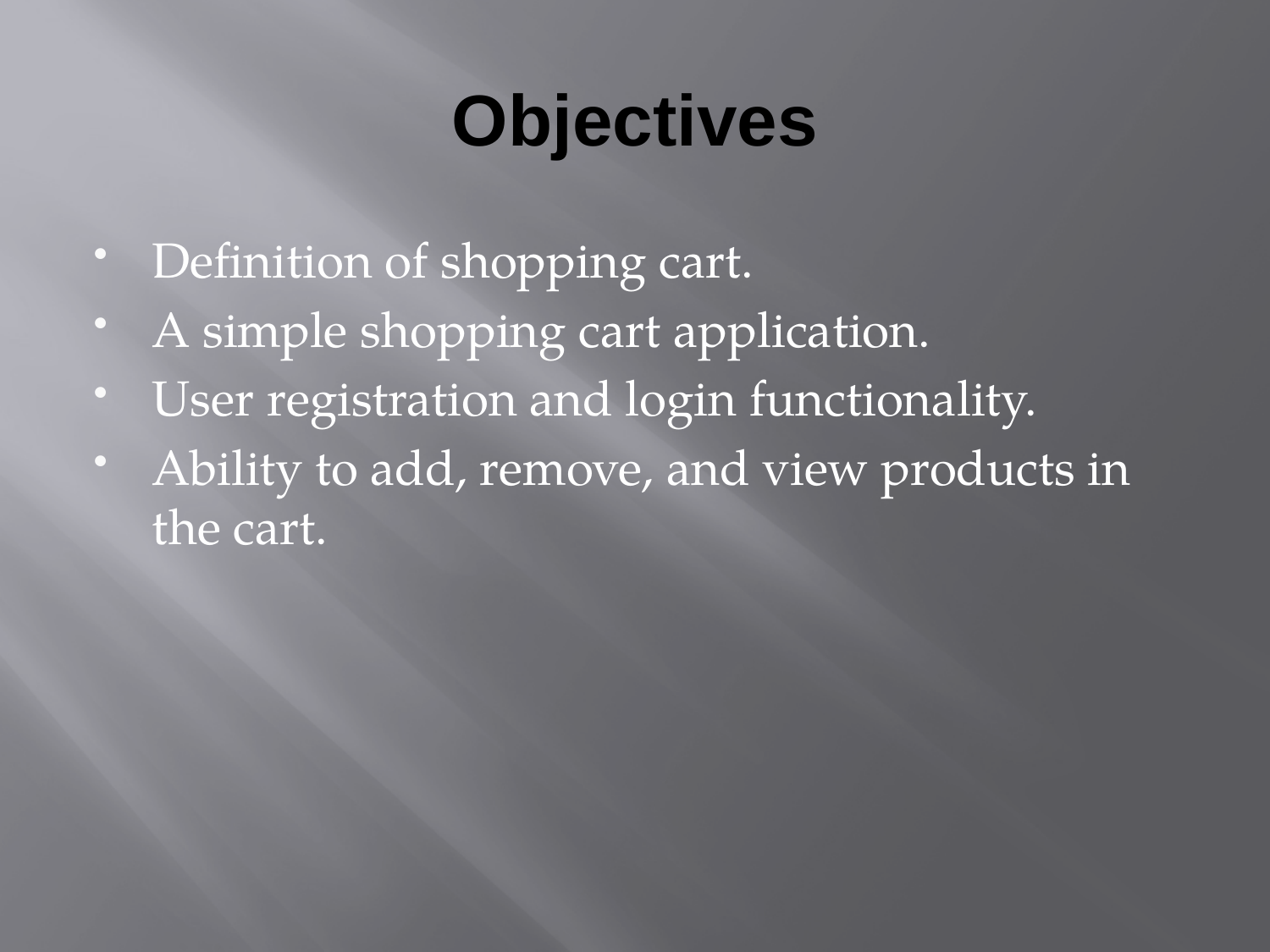

# Objectives
Definition of shopping cart.
A simple shopping cart application.
User registration and login functionality.
Ability to add, remove, and view products in the cart.